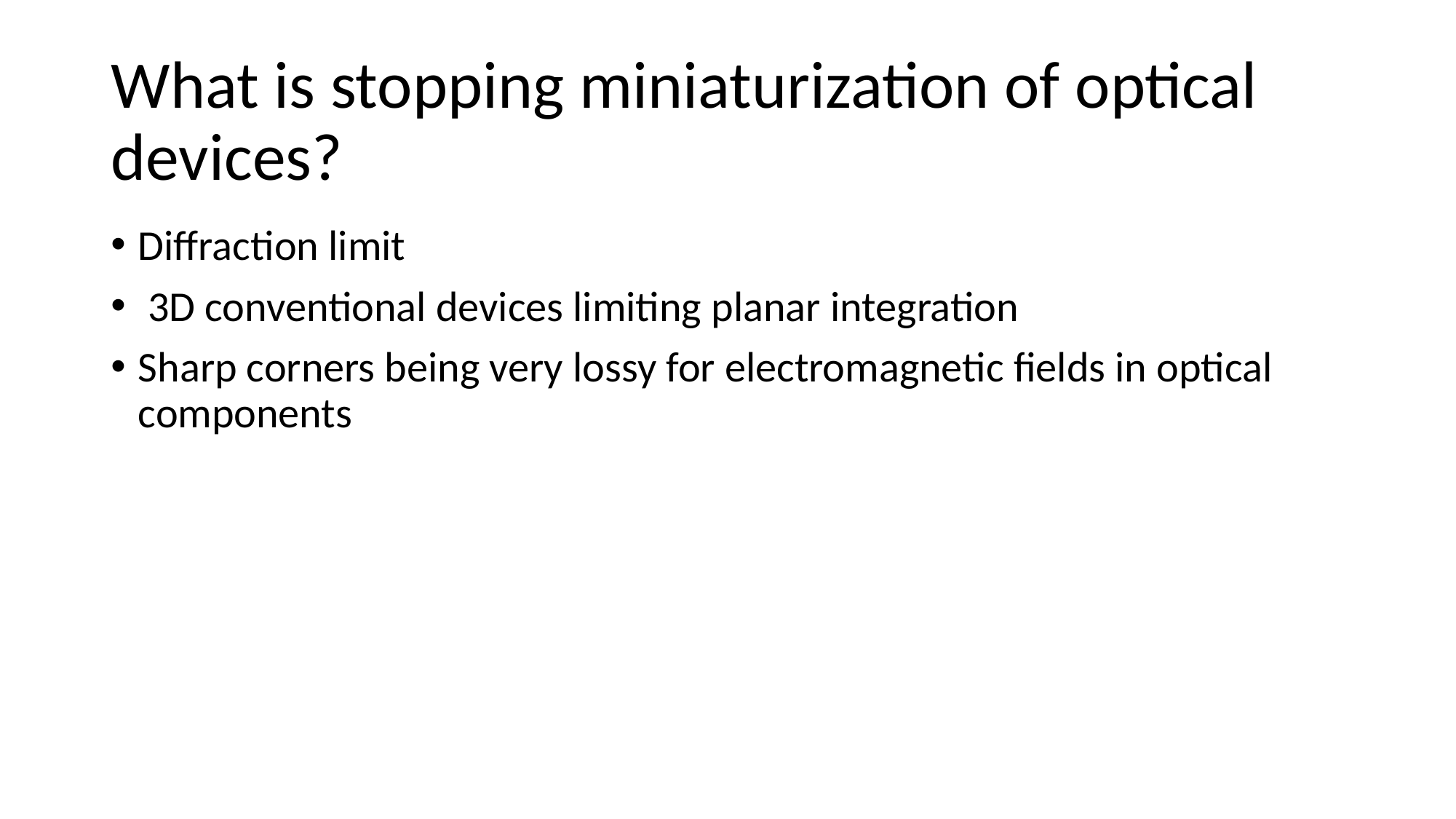

# What is stopping miniaturization of optical devices?
Diffraction limit
 3D conventional devices limiting planar integration
Sharp corners being very lossy for electromagnetic fields in optical components